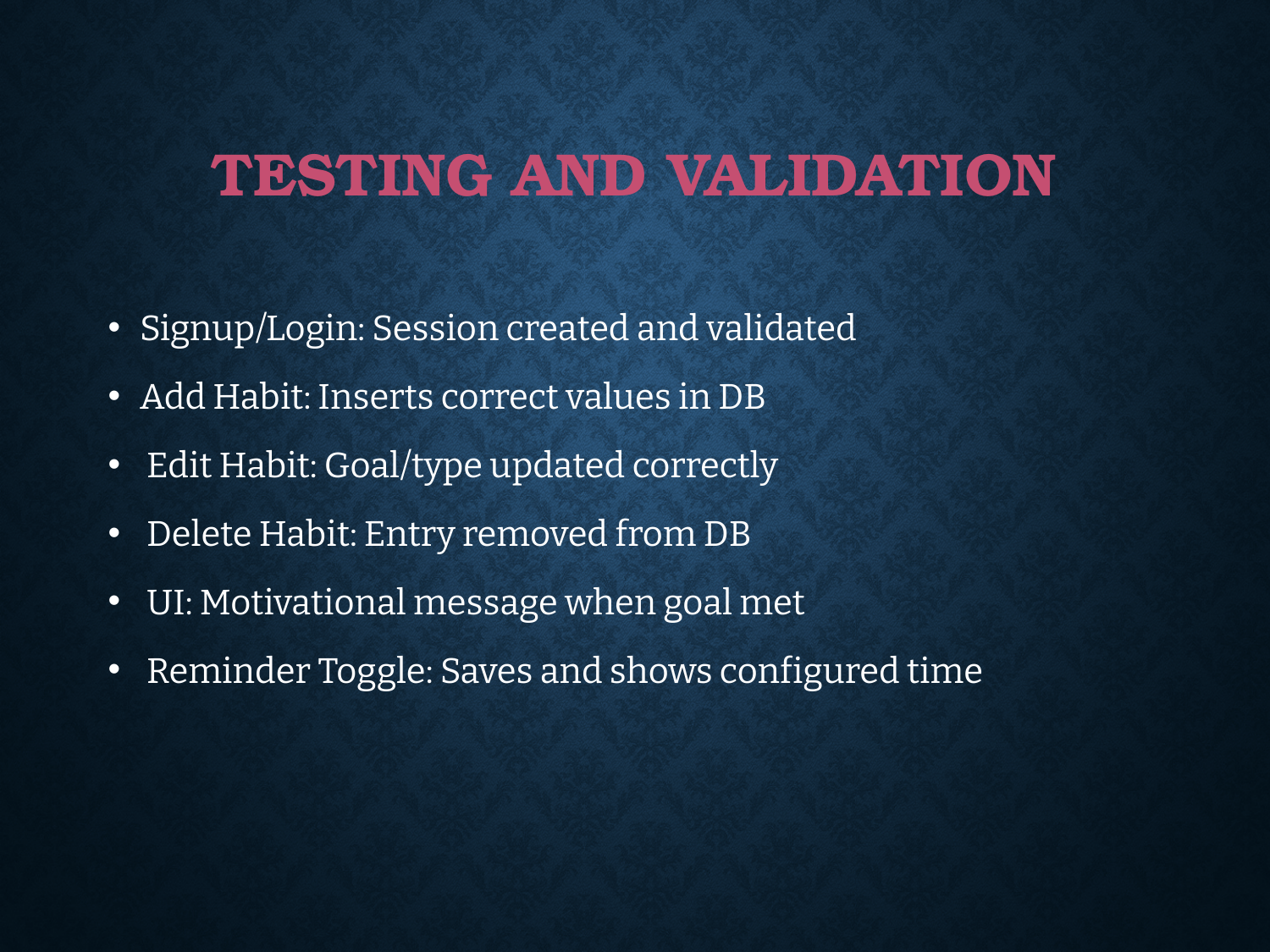

# Testing and Validation
Signup/Login: Session created and validated
Add Habit: Inserts correct values in DB
 Edit Habit: Goal/type updated correctly
 Delete Habit: Entry removed from DB
 UI: Motivational message when goal met
 Reminder Toggle: Saves and shows configured time